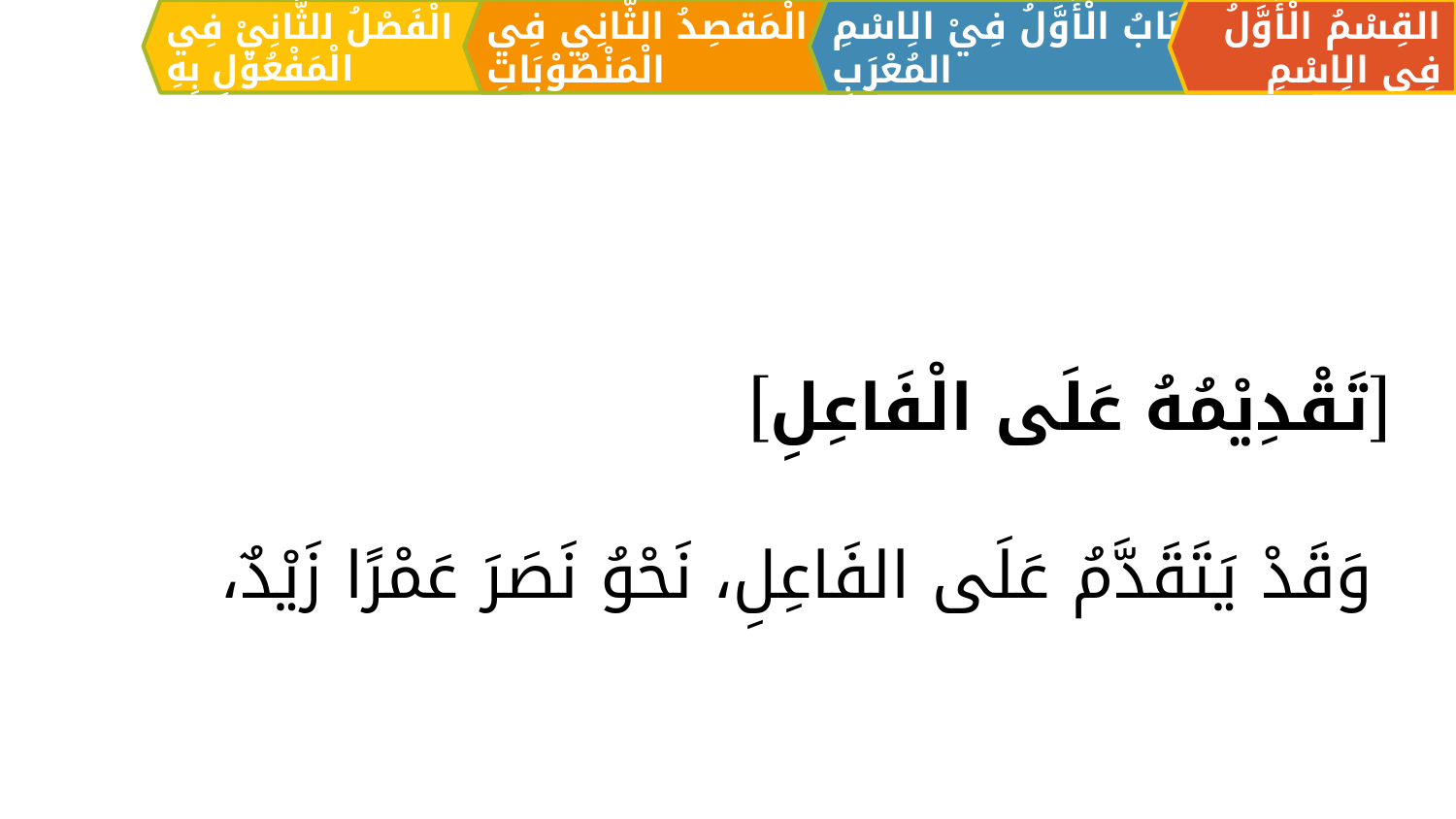

الْمَقصِدُ الثَّانِي فِي الْمَنْصُوْبَاتِ
القِسْمُ الْأَوَّلُ فِي الِاسْمِ
اَلبَابُ الْأَوَّلُ فِيْ الِاسْمِ المُعْرَبِ
الْفَصْلُ الثَّانِيْ فِي الْمَفْعُوْلِ بِهِ
[تَقْدِيْمُهُ عَلَی الْفَاعِلِ]
 وَقَدْ يَتَقَدَّمُ عَلَى الفَاعِلِ، نَحْوُ نَصَرَ عَمْرًا زَيْدٌ،